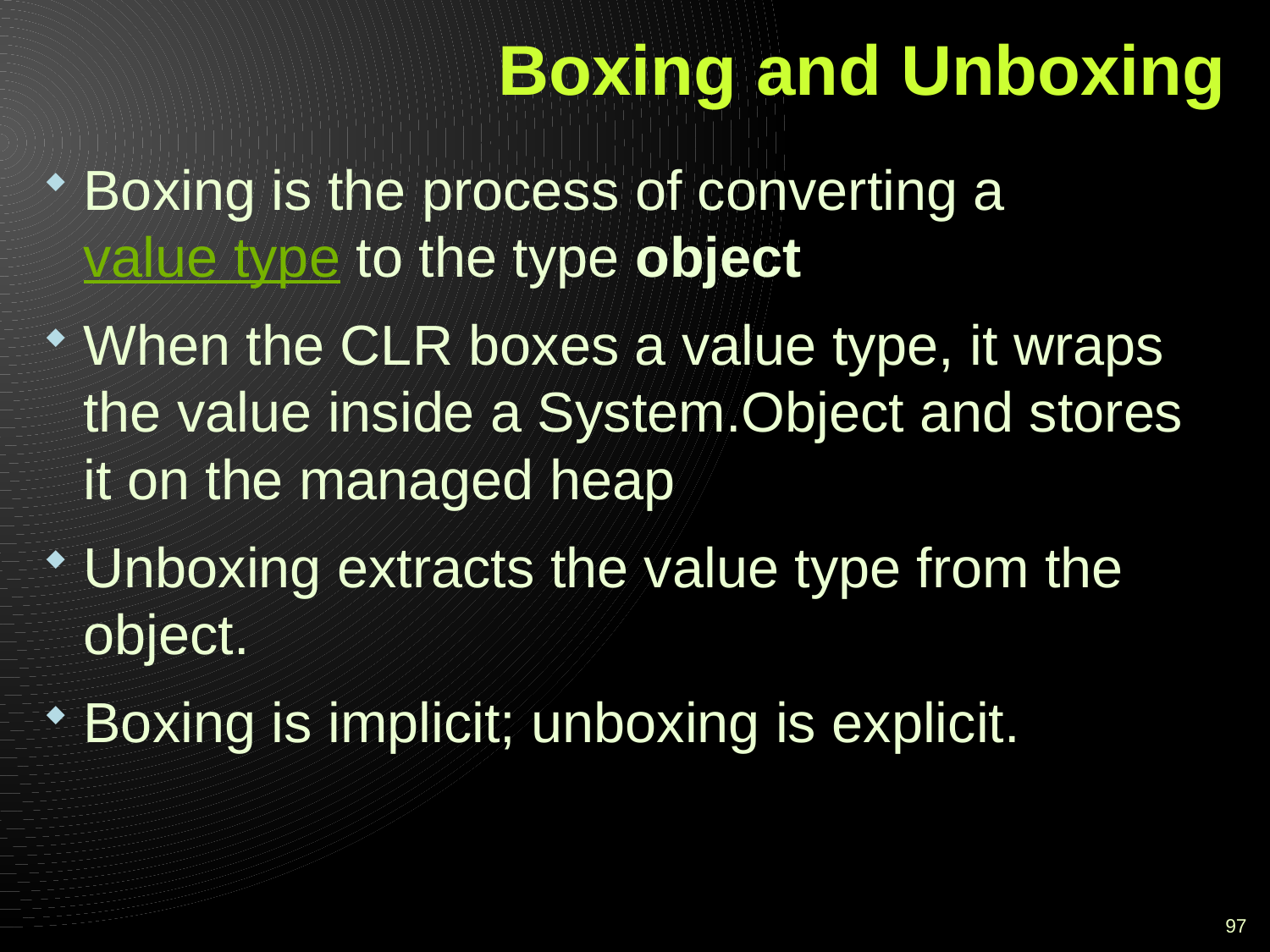

# Boxing and Unboxing
Boxing is the process of converting a value type to the type object
When the CLR boxes a value type, it wraps the value inside a System.Object and stores it on the managed heap
Unboxing extracts the value type from the object.
Boxing is implicit; unboxing is explicit.
97